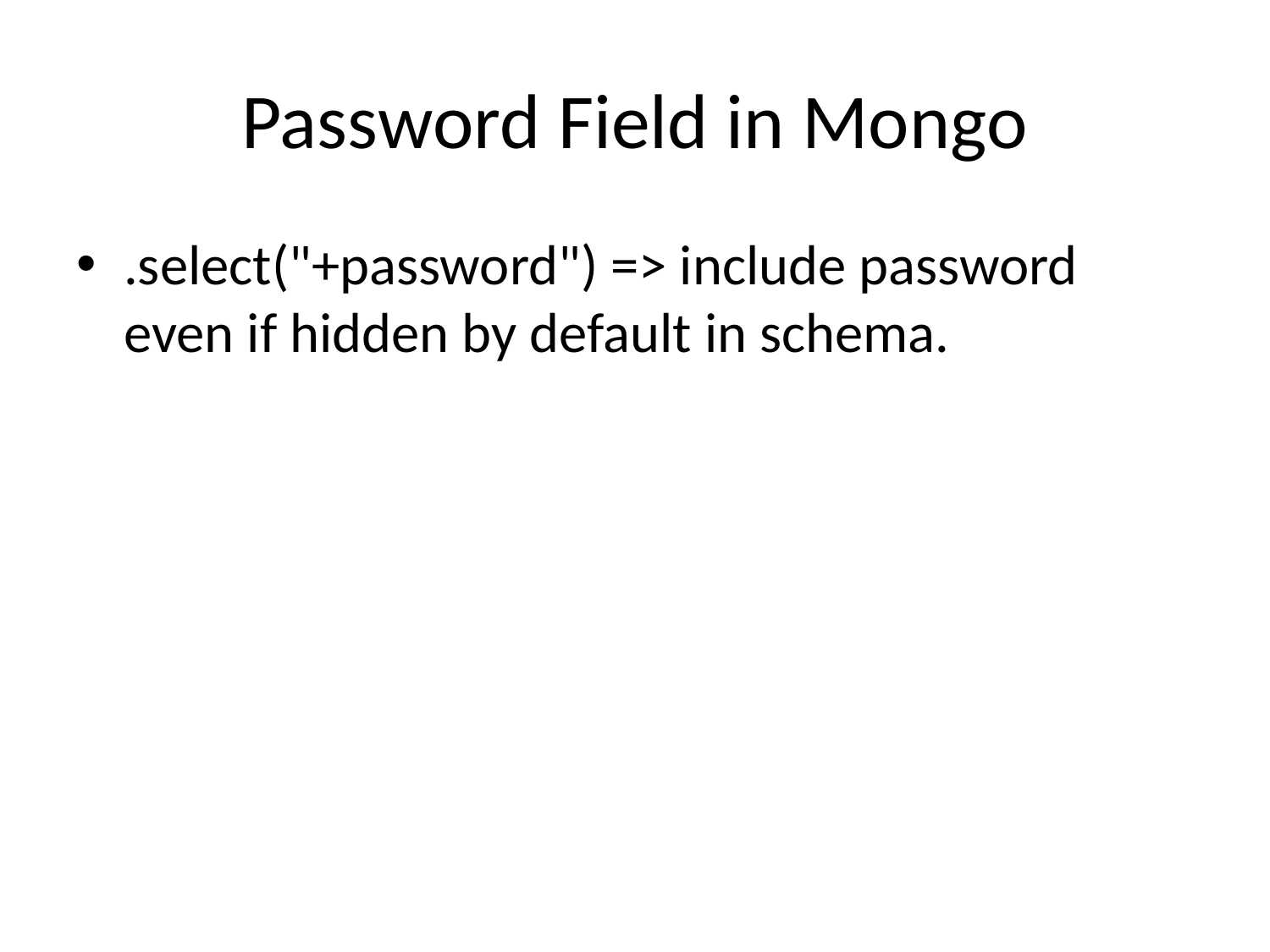

# Password Field in Mongo
.select("+password") => include password even if hidden by default in schema.